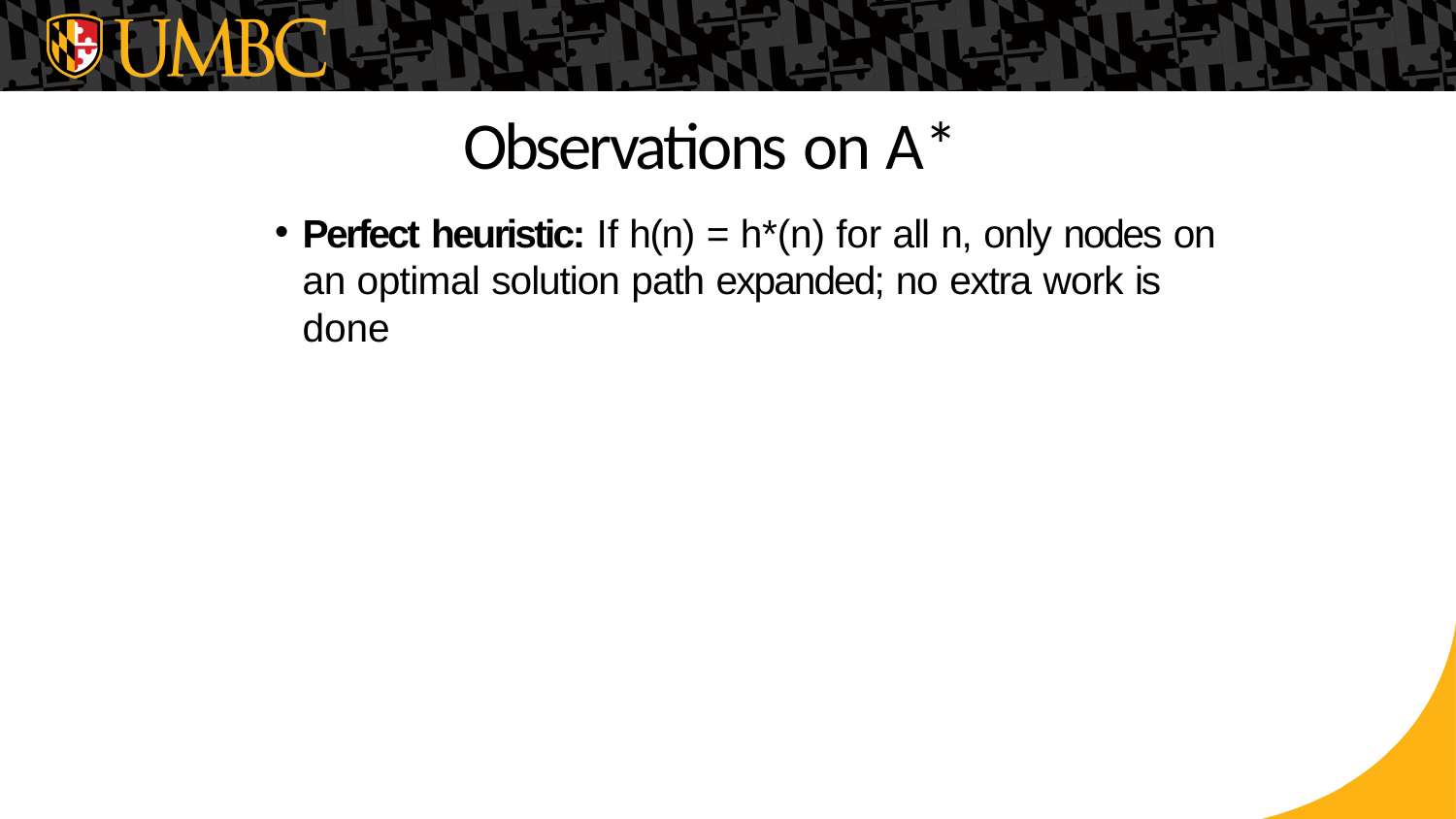

# Observations on A*
Perfect heuristic: If h(n) = h*(n) for all n, only nodes on an optimal solution path expanded; no extra work is done